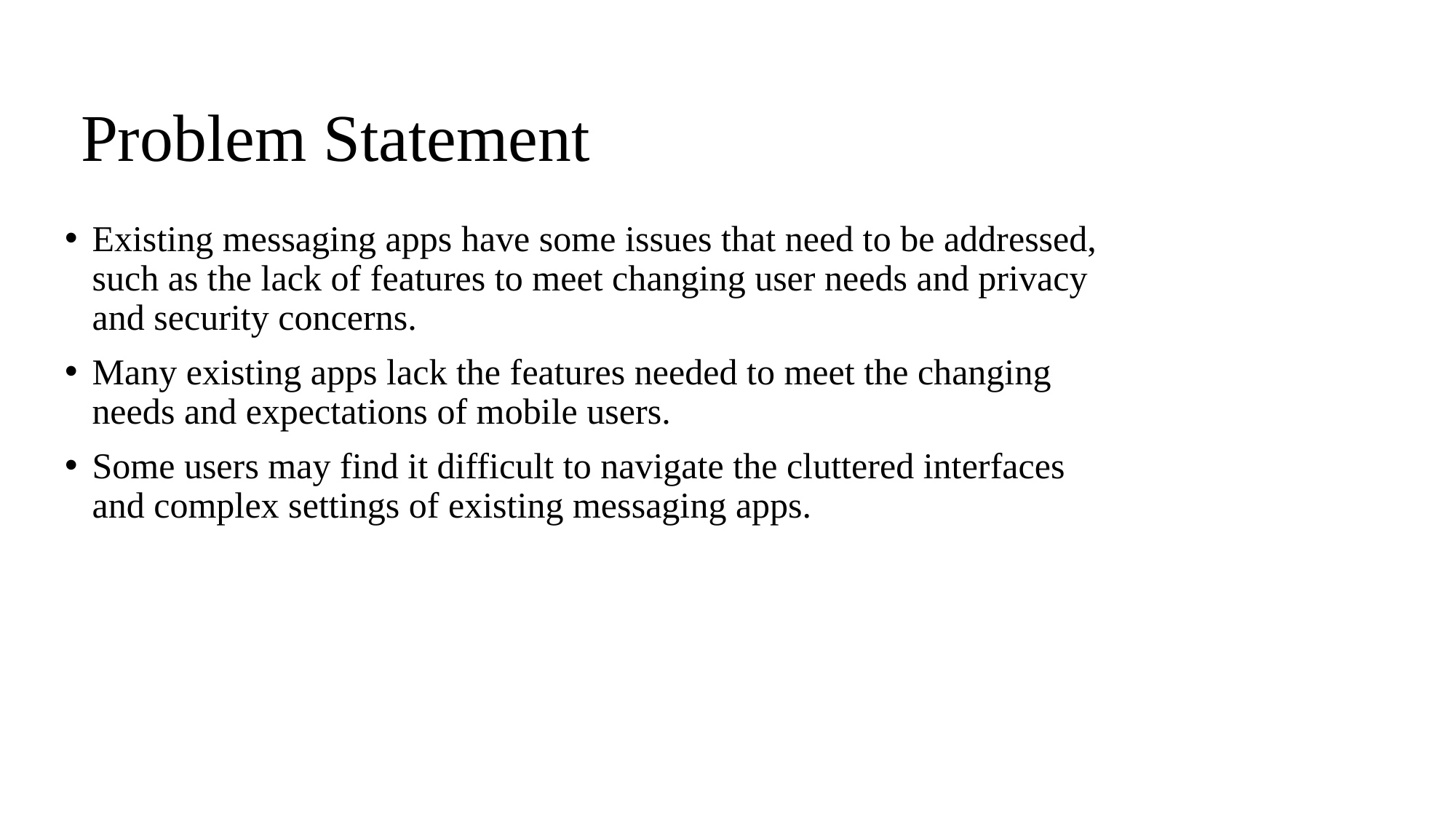

# Problem Statement
Existing messaging apps have some issues that need to be addressed, such as the lack of features to meet changing user needs and privacy and security concerns.
Many existing apps lack the features needed to meet the changing needs and expectations of mobile users.
Some users may find it difficult to navigate the cluttered interfaces and complex settings of existing messaging apps.